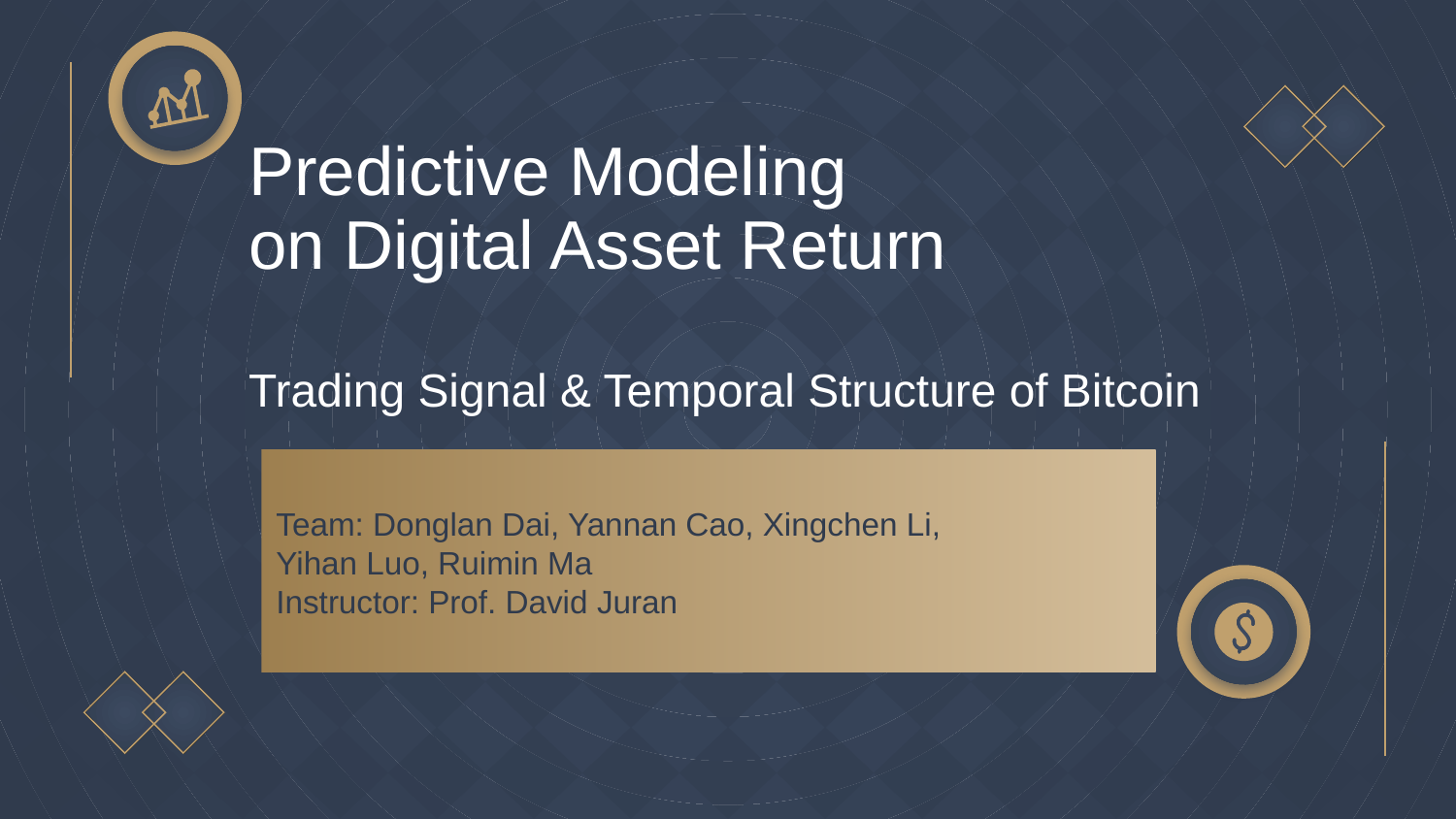

# Predictive Modeling on Digital Asset Return
Trading Signal & Temporal Structure of Bitcoin

Team: Donglan Dai, Yannan Cao, Xingchen Li,
Yihan Luo, Ruimin Ma
Instructor: Prof. David Juran